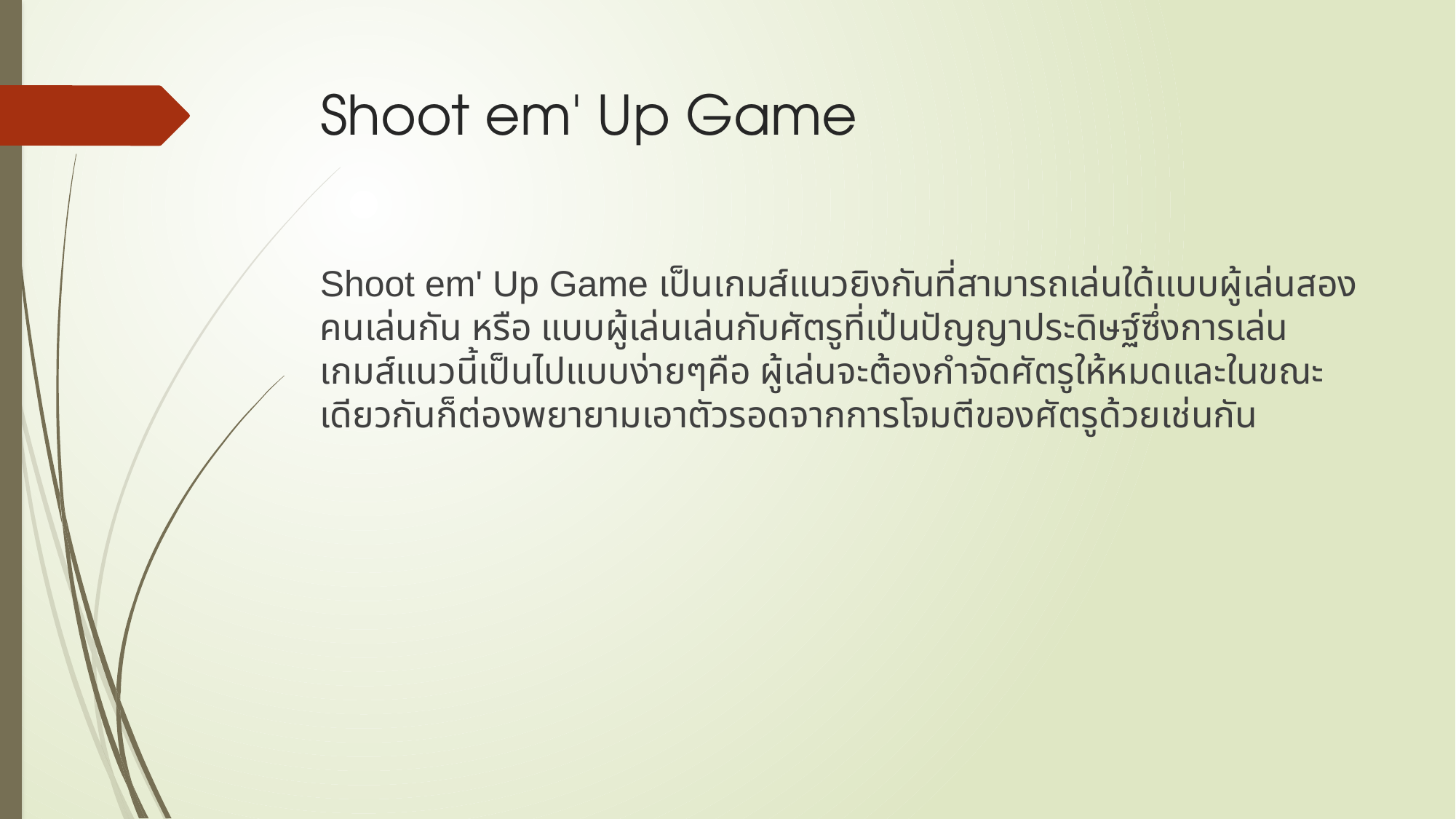

# Shoot em' Up Game
Shoot em' Up Game เป็นเกมส์แนวยิงกันที่สามารถเล่นใด้แบบผู้เล่นสองคนเล่นกัน หรือ แบบผู้เล่นเล่นกับศัตรูที่เป๋นปัญญาประดิษฐ์ซึ่งการเล่นเกมส์แนวนี้เป็นไปแบบง่ายๆคือ ผู้เล่นจะต้องกำจัดศัตรูให้หมดและในขณะเดียวกันก็ต่องพยายามเอาตัวรอดจากการโจมตีของศัตรูด้วยเช่นกัน